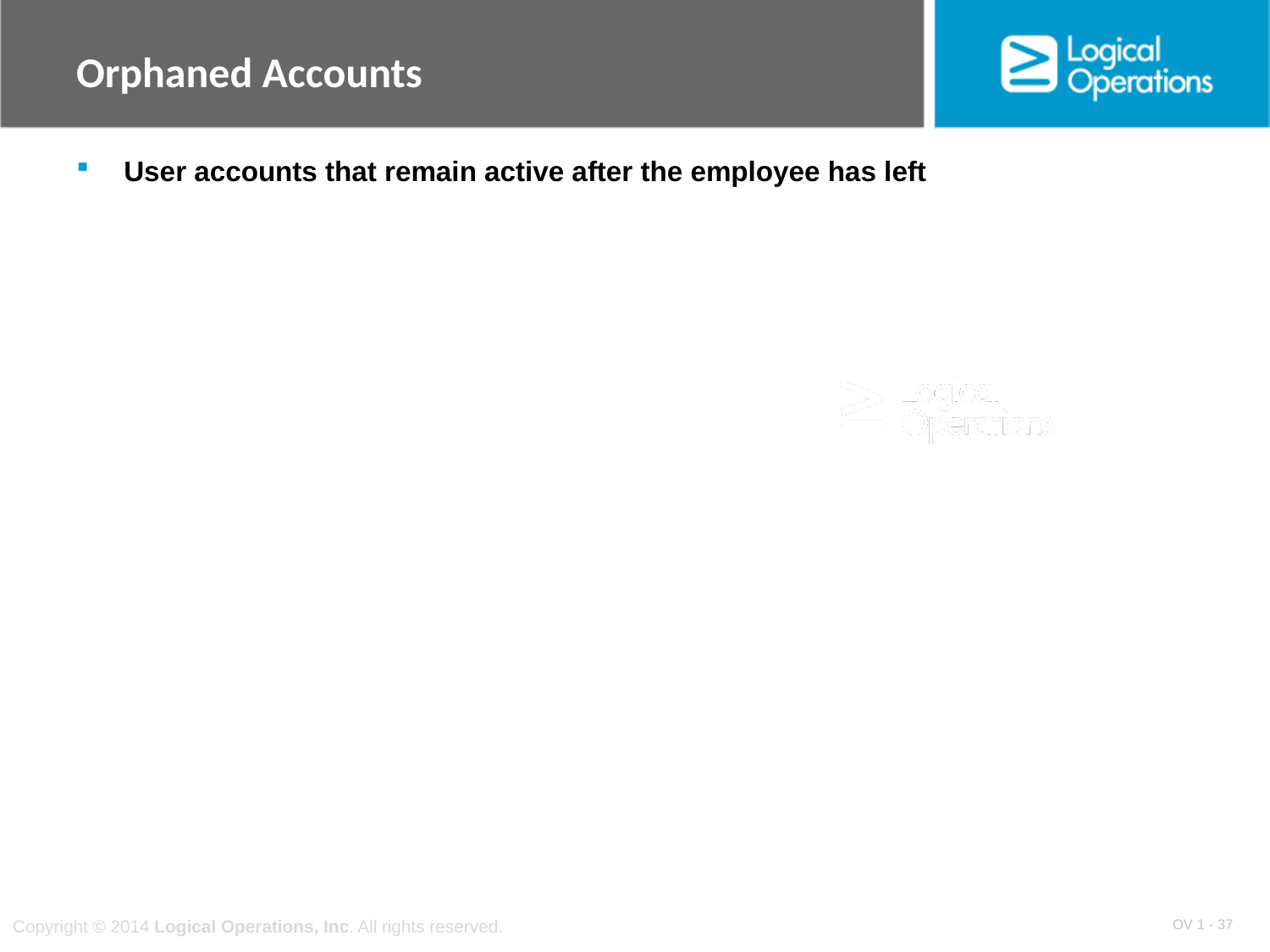

# Orphaned Accounts
User accounts that remain active after the employee has left